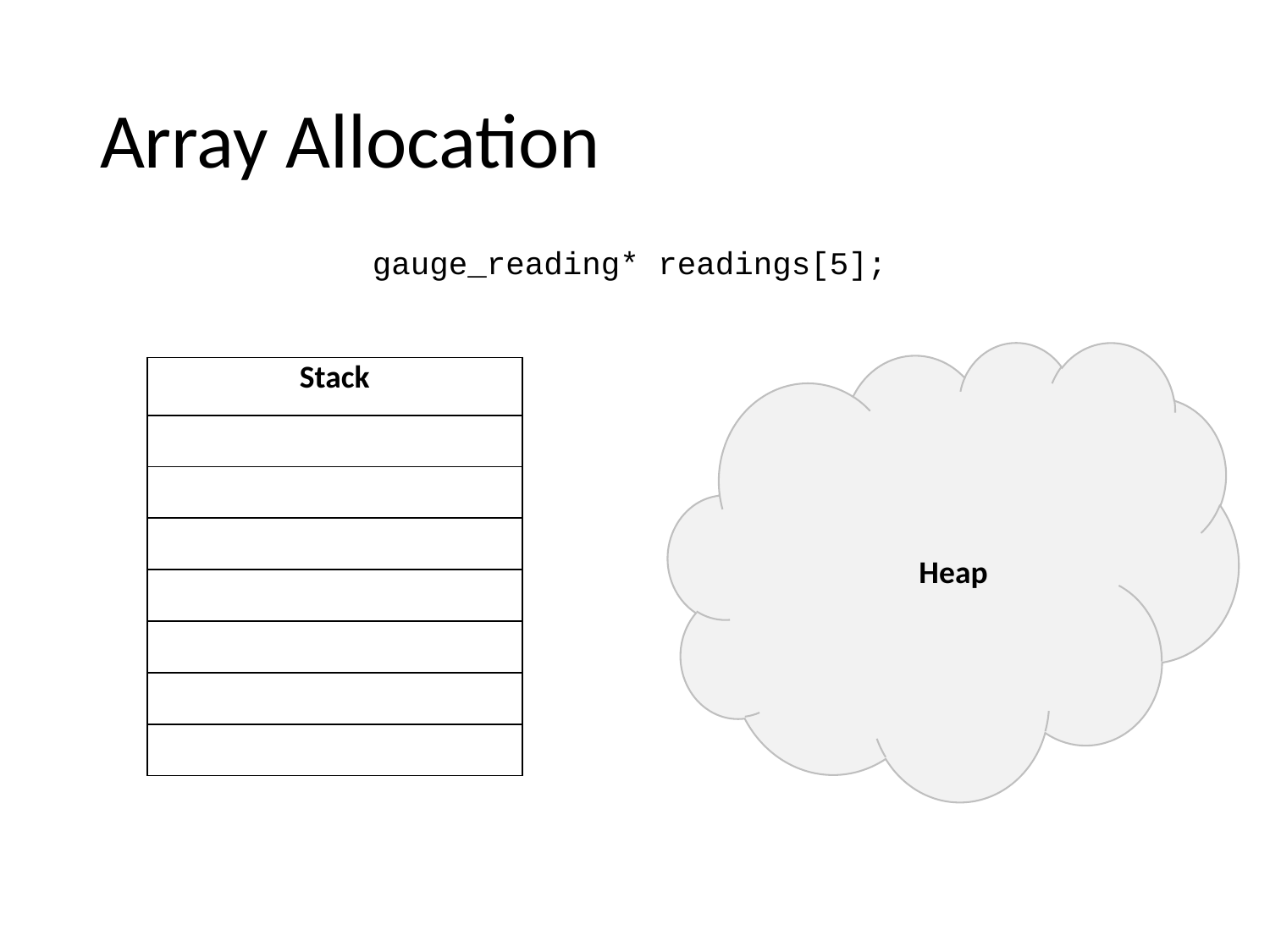

# Array Allocation
gauge_reading* readings[5];

| Stack |
| --- |
|  |
|  |
|  |
|  |
|  |
|  |
|  |
Heap